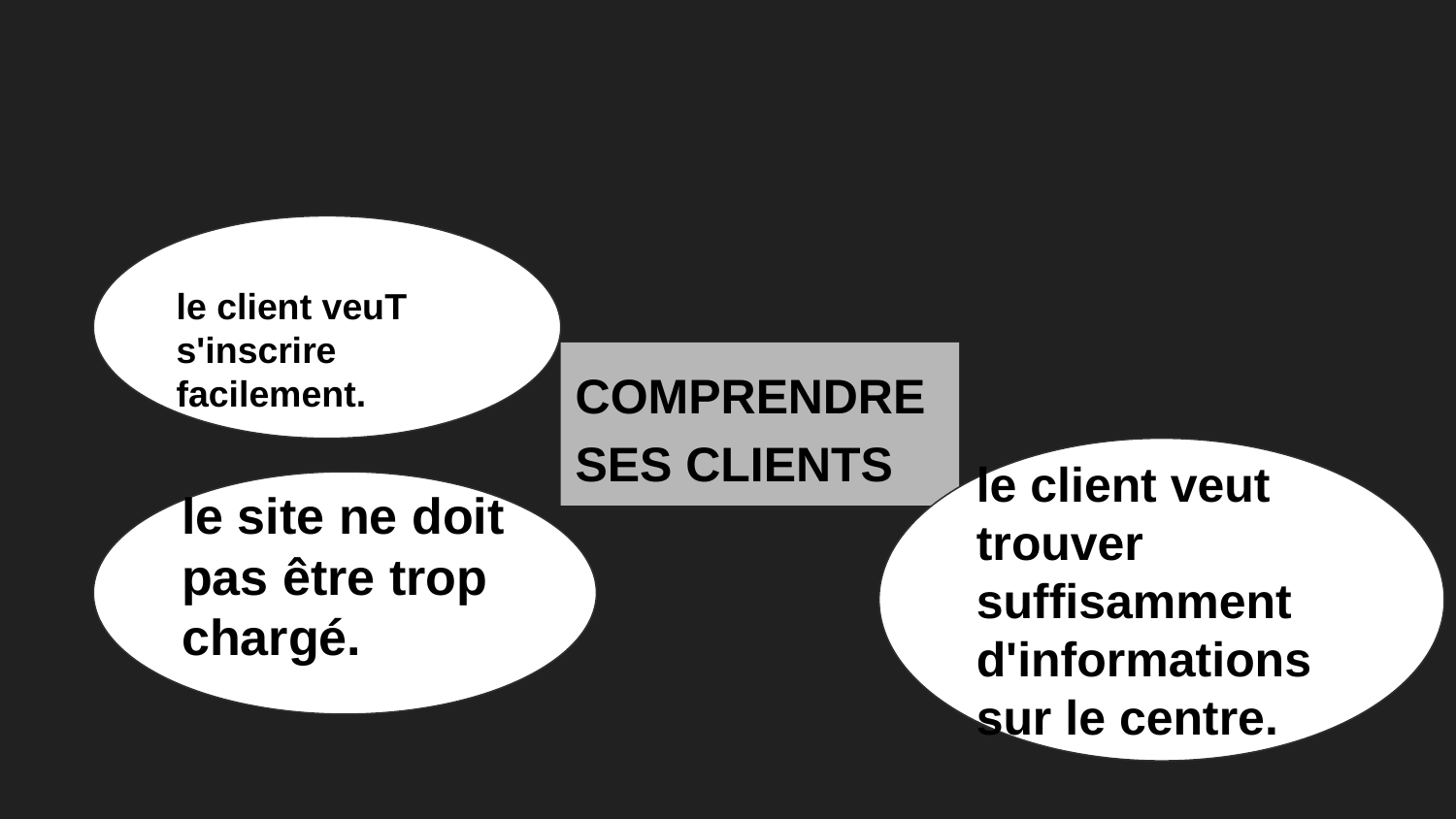

le client veuT s'inscrire facilement.
COMPRENDRE SES CLIENTS
le client veut trouver suffisamment d'informations sur le centre.
le site ne doit pas être trop chargé.